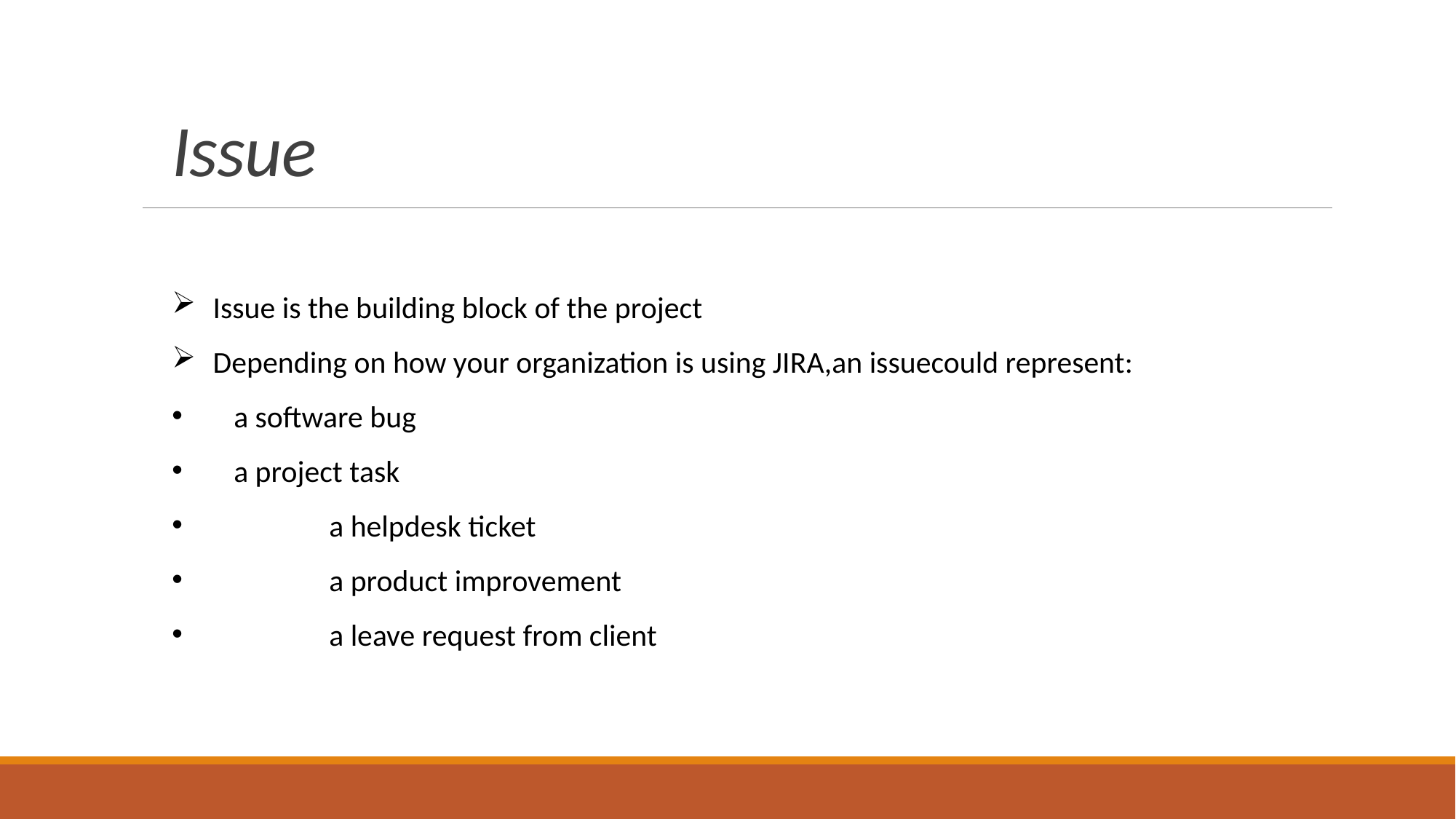

# Issue
Issue is the building block of the project
Depending on how your organization is using JIRA,an issuecould represent:
   a software bug
   a project task
	 a helpdesk ticket
	 a product improvement
	 a leave request from client